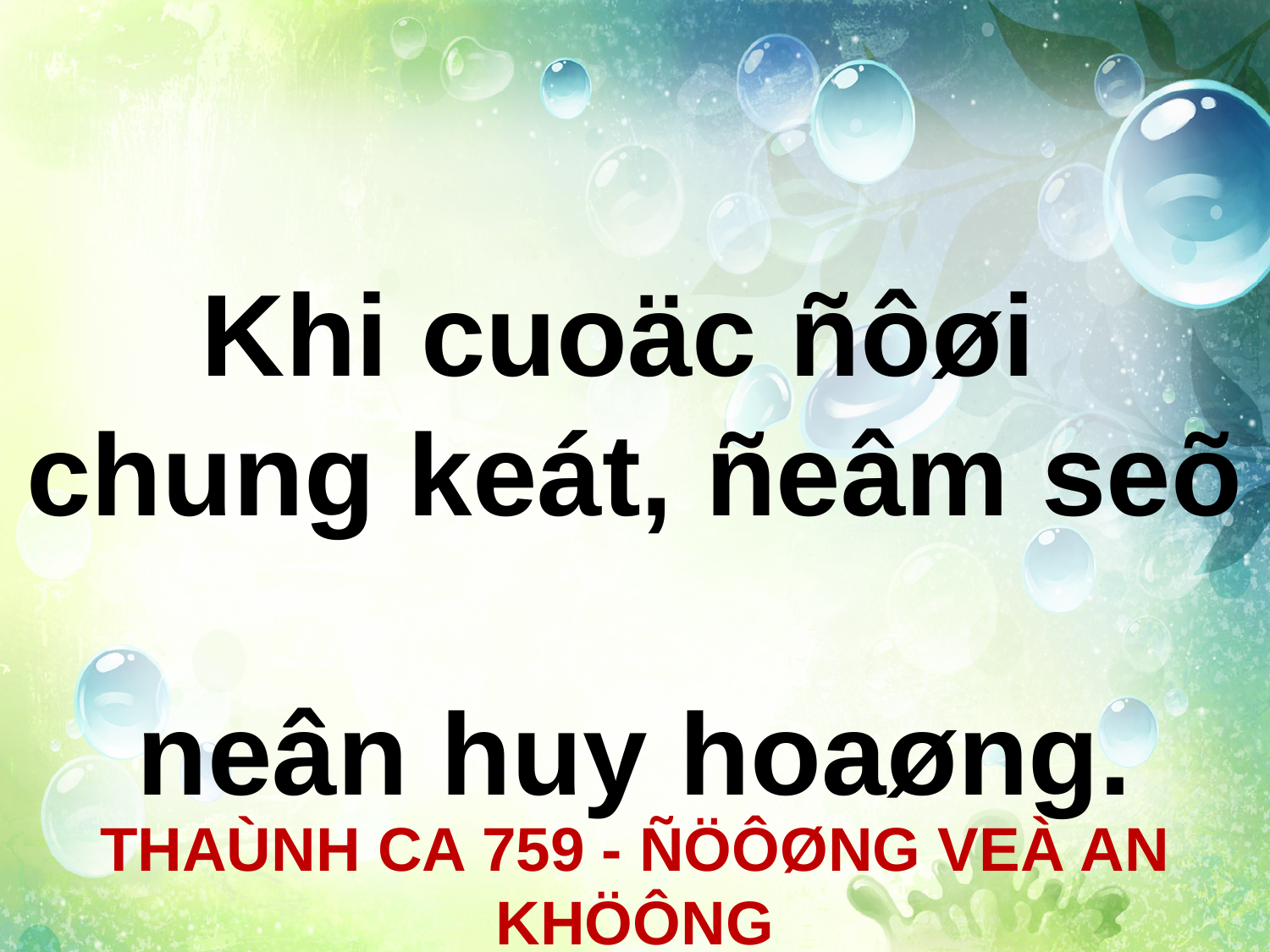

Khi cuoäc ñôøi
chung keát, ñeâm seõ
neân huy hoaøng.
THAÙNH CA 759 - ÑÖÔØNG VEÀ AN KHÖÔNG